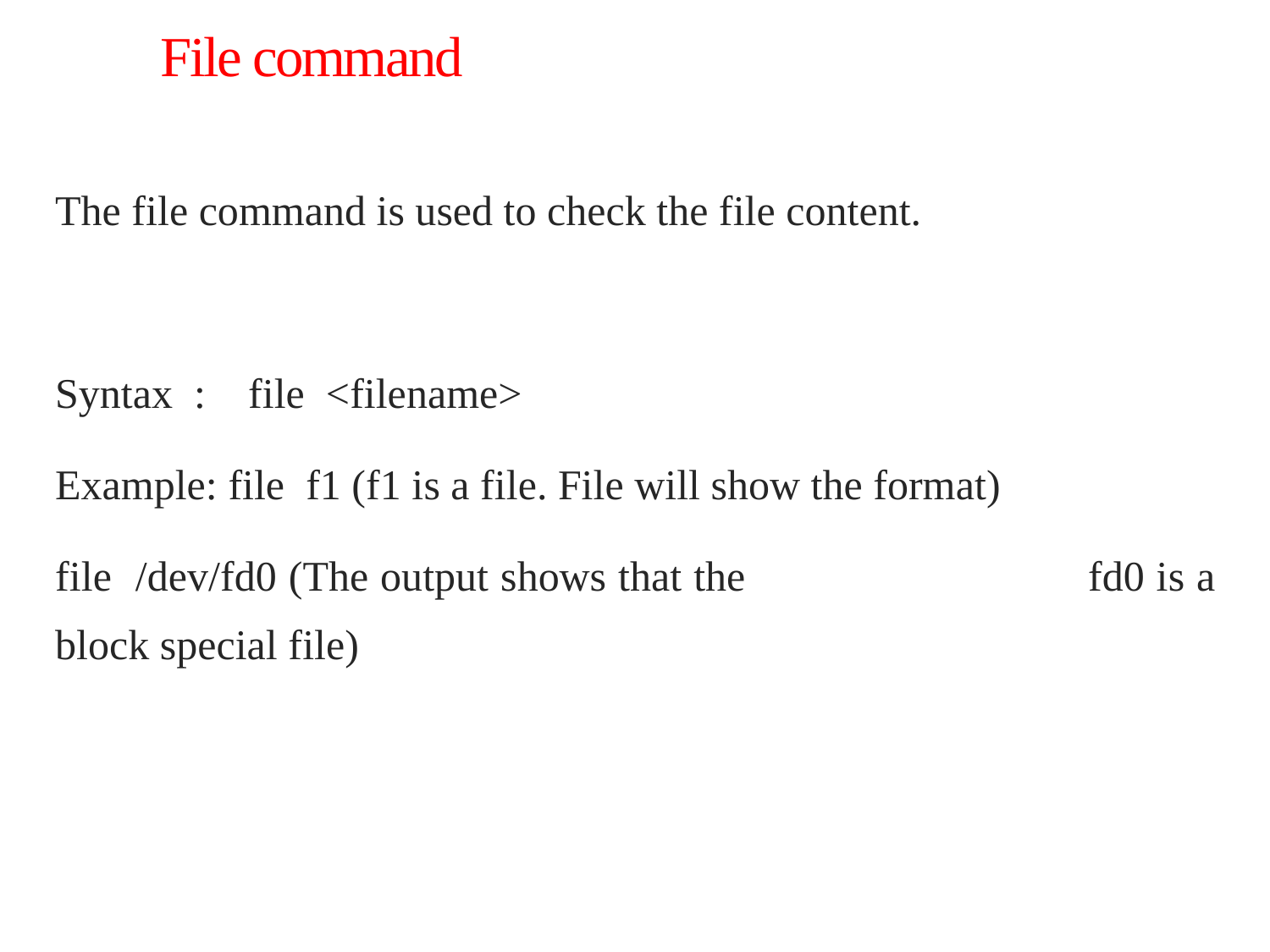

# File command
The file command is used to check the file content.

Syntax  :    file  <filename>
Example: file  f1 (f1 is a file. File will show the format)
file  /dev/fd0 (The output shows that the                             fd0 is a block special file)